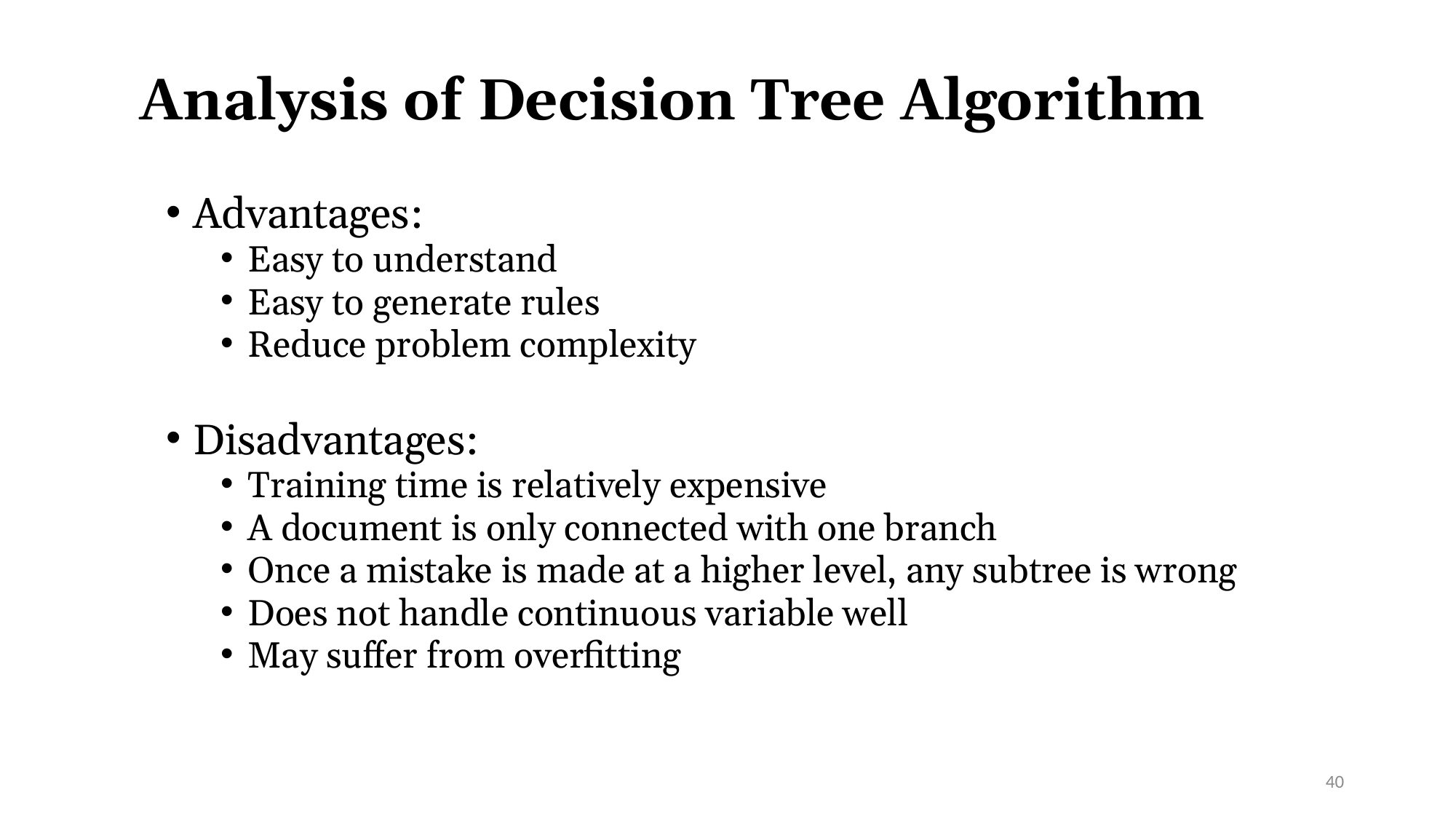

# Analysis of Decision Tree Algorithm
Advantages:
Easy to understand
Easy to generate rules
Reduce problem complexity

Disadvantages:
Training time is relatively expensive
A document is only connected with one branch
Once a mistake is made at a higher level, any subtree is wrong
Does not handle continuous variable well
May suffer from overfitting
40